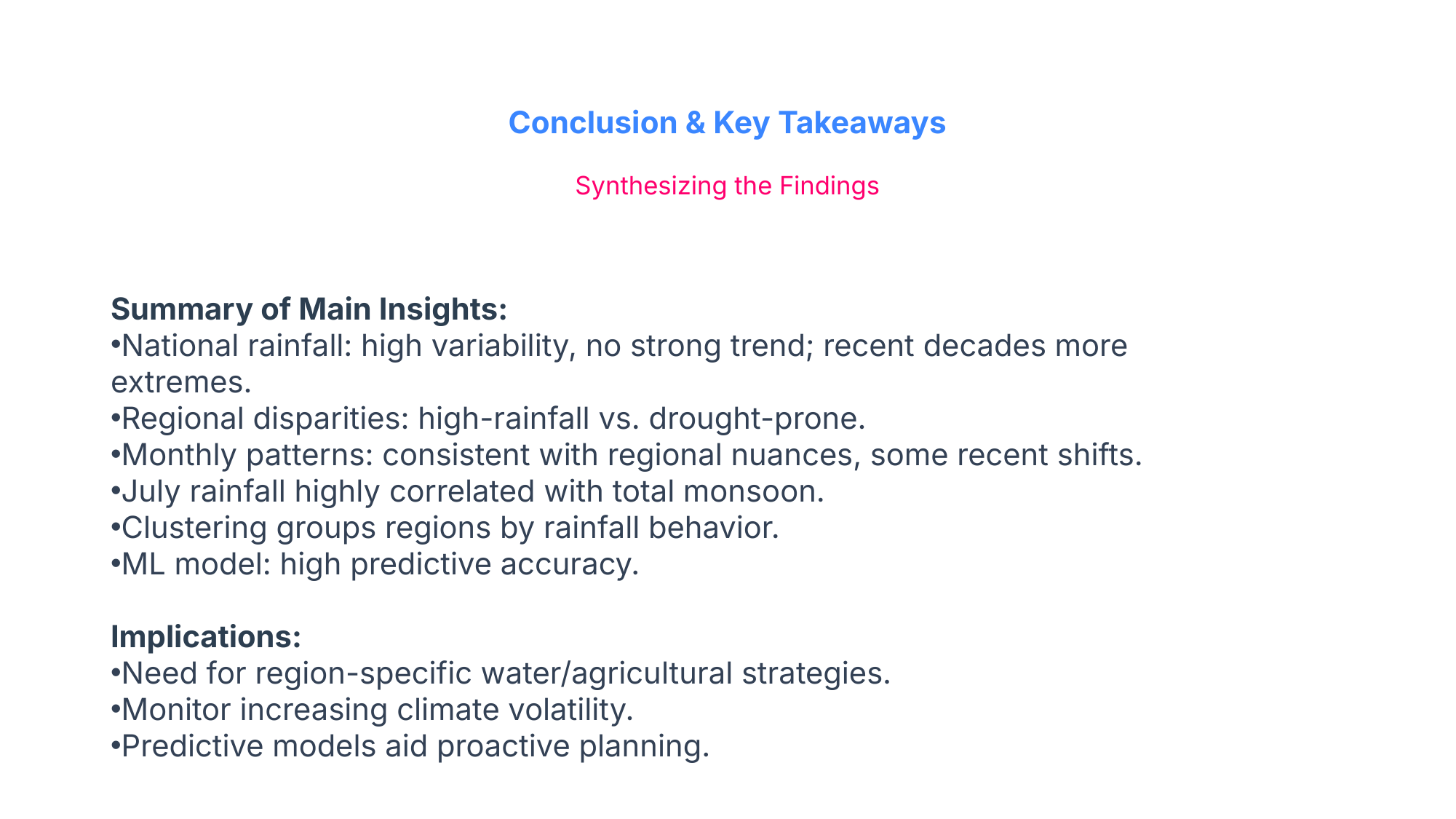

# Conclusion & Key Takeaways Synthesizing the Findings
Summary of Main Insights:
National rainfall: high variability, no strong trend; recent decades more extremes.
Regional disparities: high-rainfall vs. drought-prone.
Monthly patterns: consistent with regional nuances, some recent shifts.
July rainfall highly correlated with total monsoon.
Clustering groups regions by rainfall behavior.
ML model: high predictive accuracy.

Implications:
Need for region-specific water/agricultural strategies.
Monitor increasing climate volatility.
Predictive models aid proactive planning.